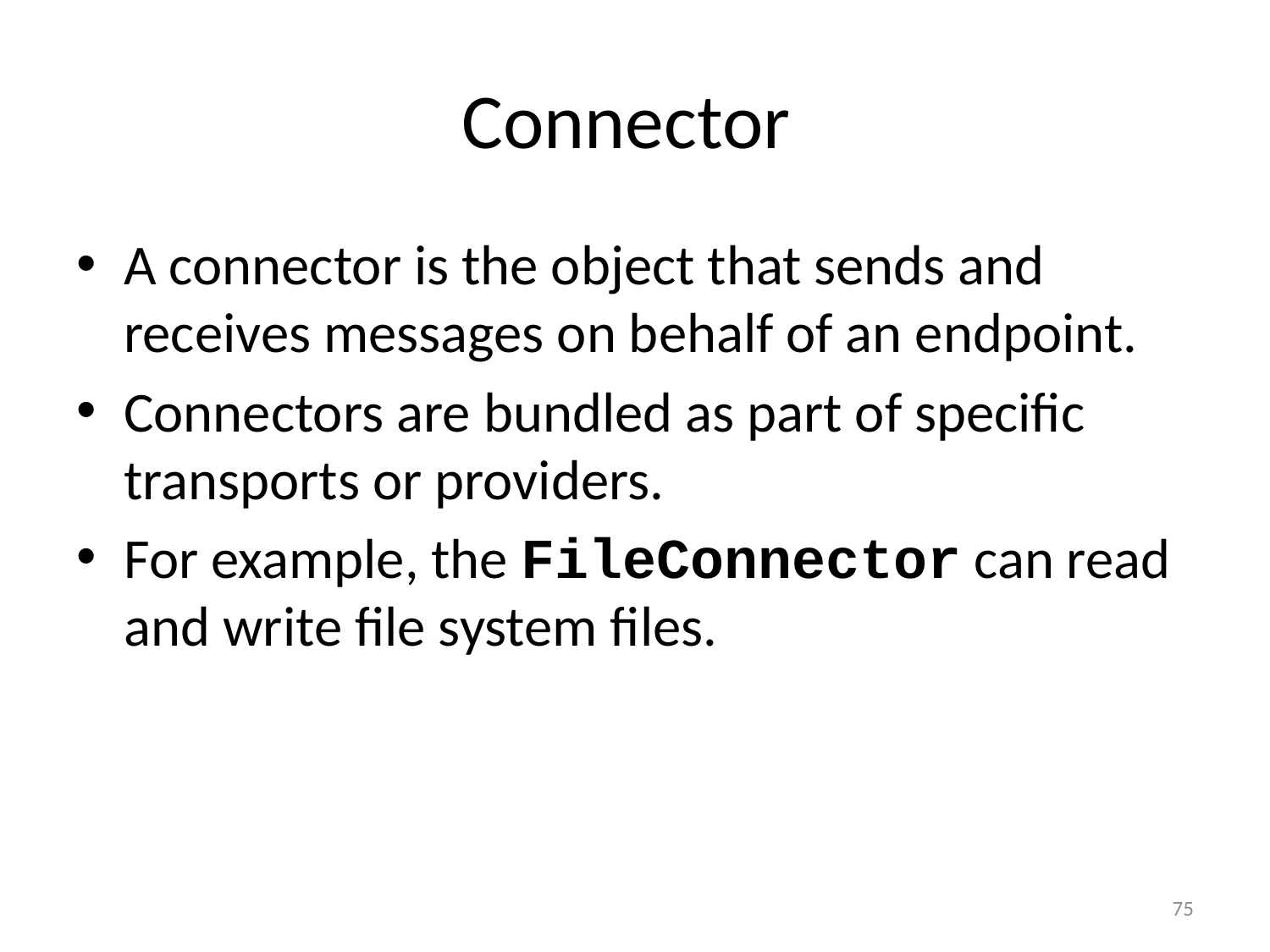

# Connector
A connector is the object that sends and receives messages on behalf of an endpoint.
Connectors are bundled as part of specific transports or providers.
For example, the FileConnector can read and write file system files.

75